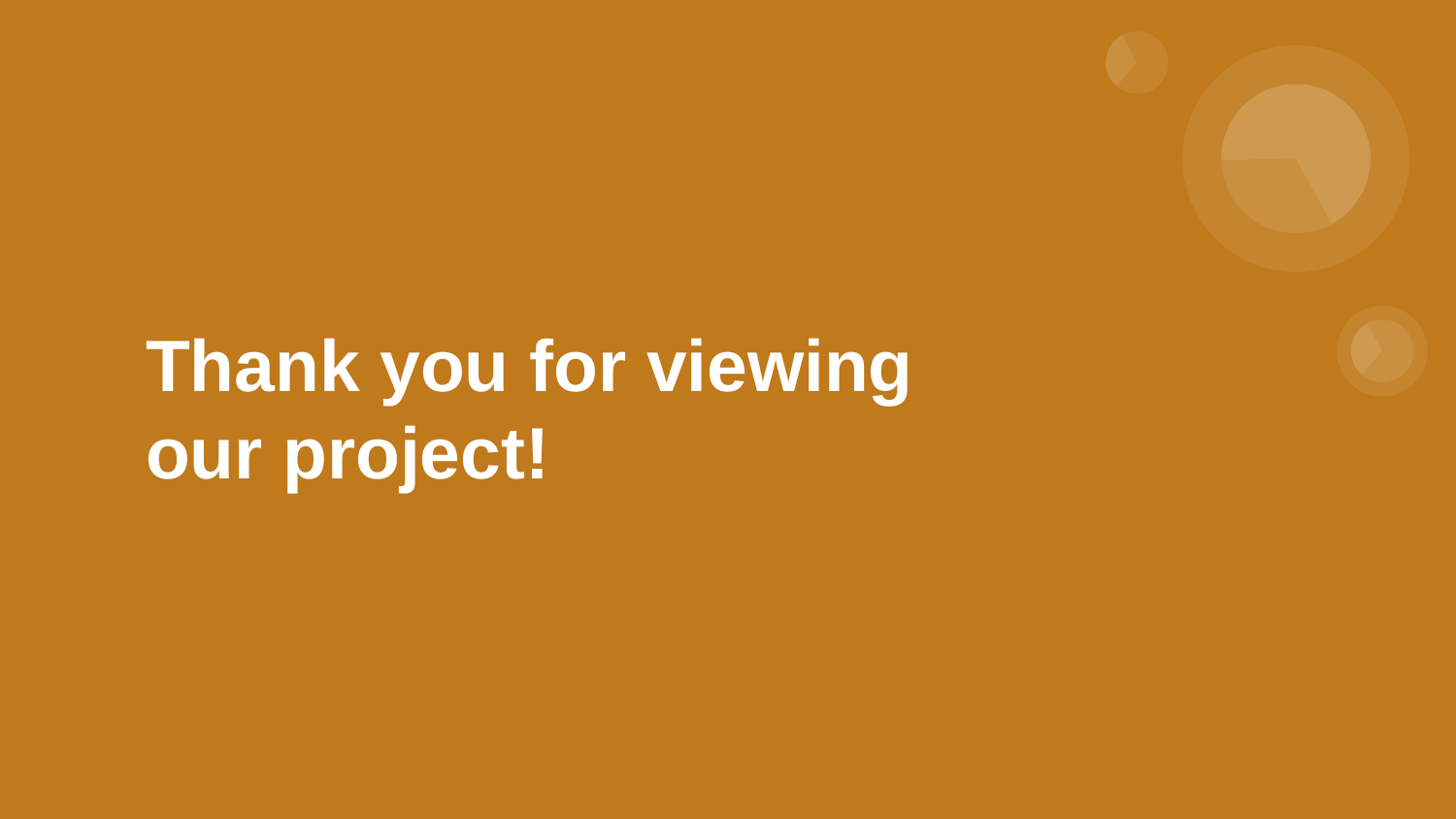

# Thank you for viewing our project!